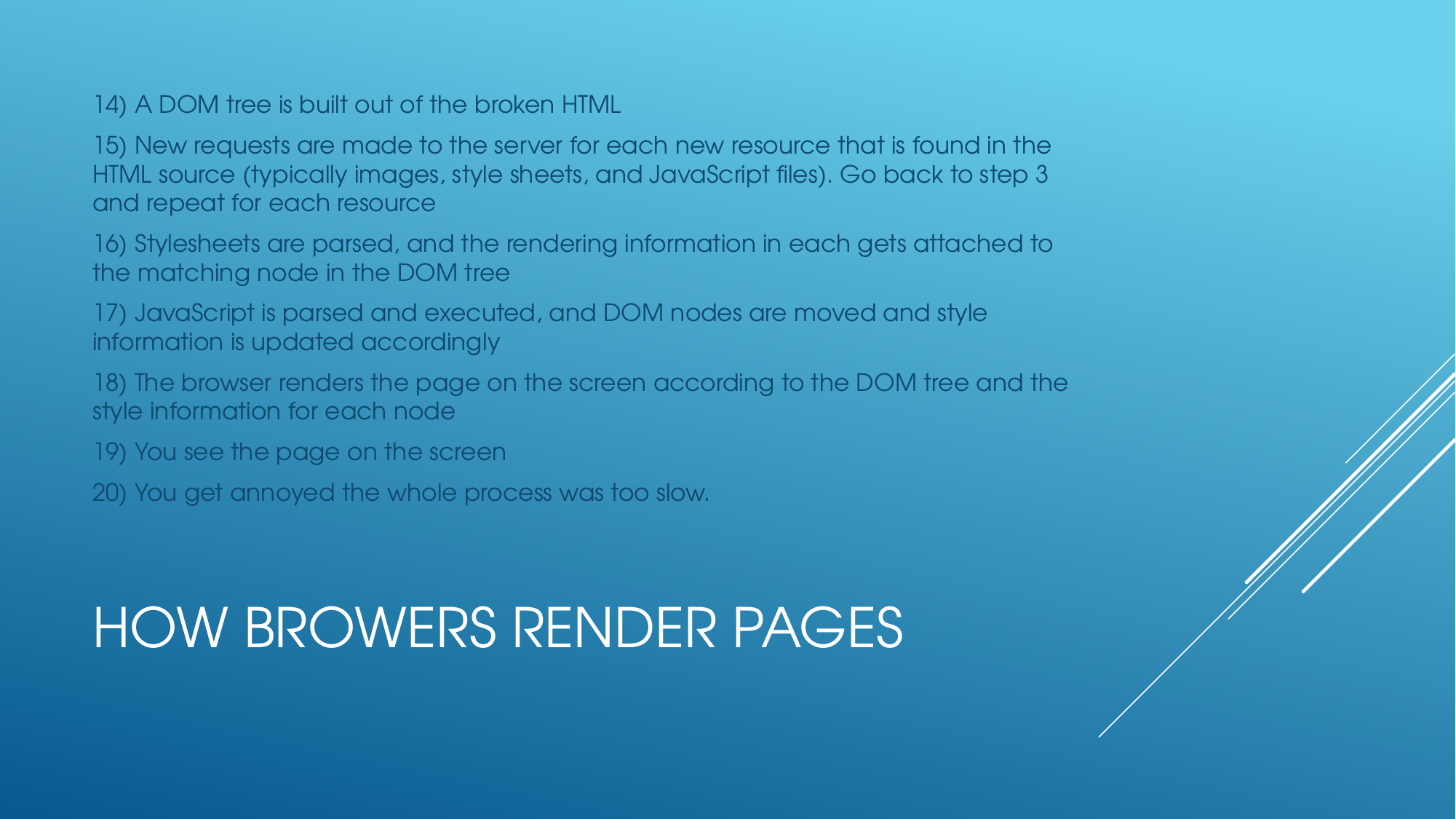

14) A DOM tree is built out of the broken HTML
15) New requests are made to the server for each new resource that is found in the HTML source (typically images, style sheets, and JavaScript files). Go back to step 3 and repeat for each resource
16) Stylesheets are parsed, and the rendering information in each gets attached to the matching node in the DOM tree
17) JavaScript is parsed and executed, and DOM nodes are moved and style information is updated accordingly
18) The browser renders the page on the screen according to the DOM tree and the style information for each node
19) You see the page on the screen
20) You get annoyed the whole process was too slow.
# HOW BROWERS RENDER PAGES